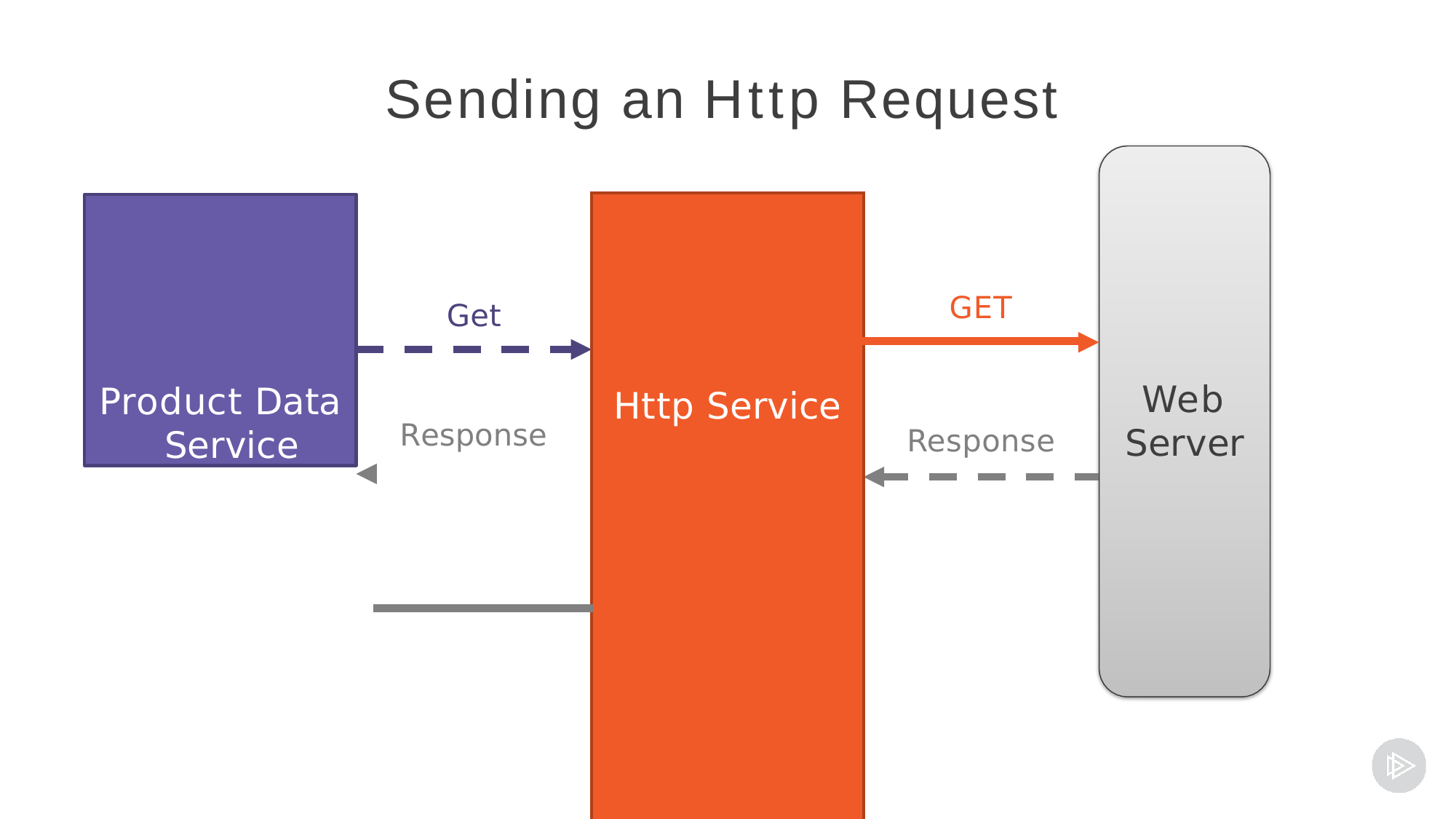

# Sending an Http Request

| Get Response | Http Service | GET |
| --- | --- | --- |
|  |  | Response |
|  |  |  |

Product Data  Service

Web  Server